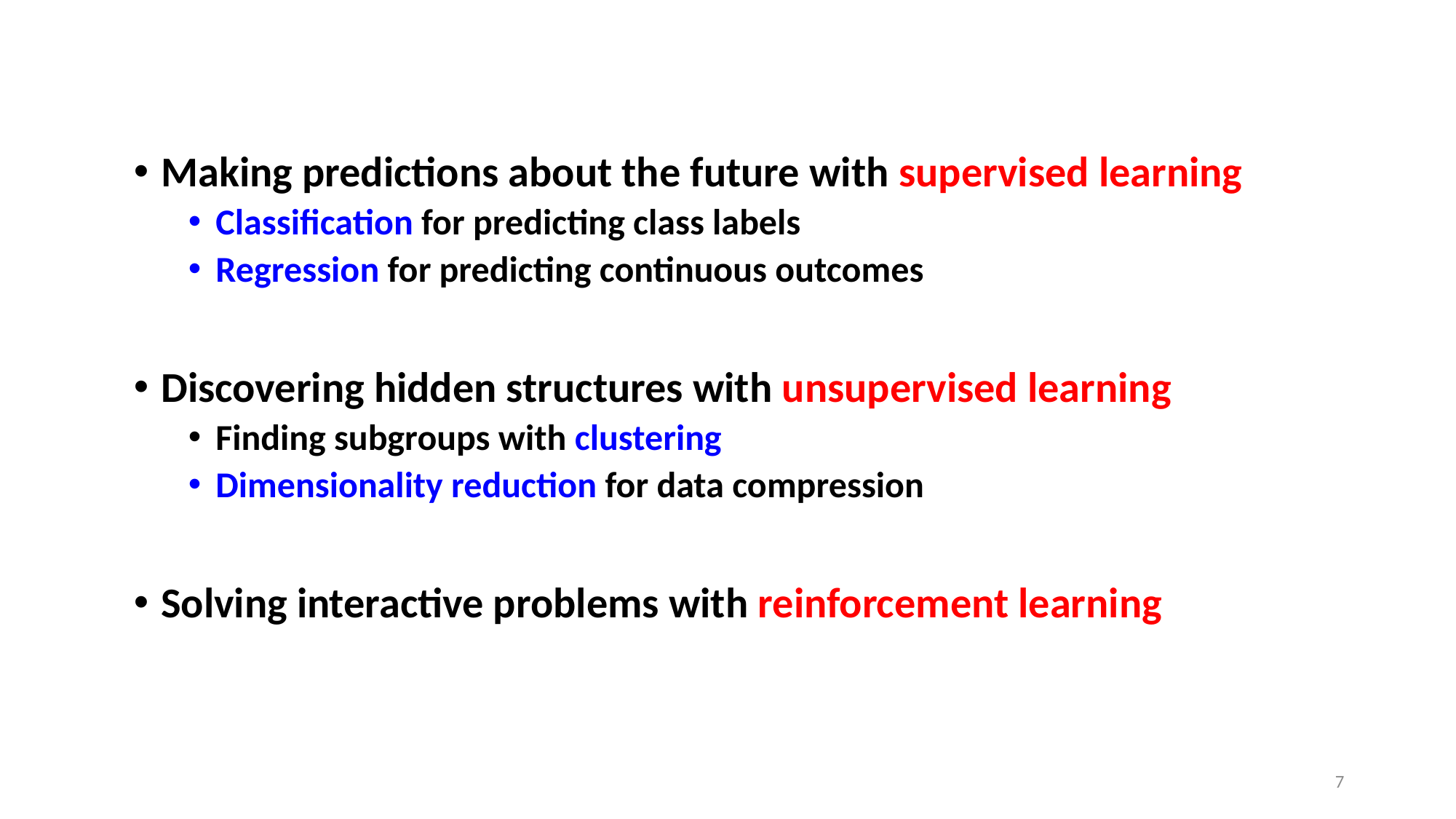

Making predictions about the future with supervised learning
Classification for predicting class labels
Regression for predicting continuous outcomes

Discovering hidden structures with unsupervised learning
Finding subgroups with clustering
Dimensionality reduction for data compression

Solving interactive problems with reinforcement learning
7